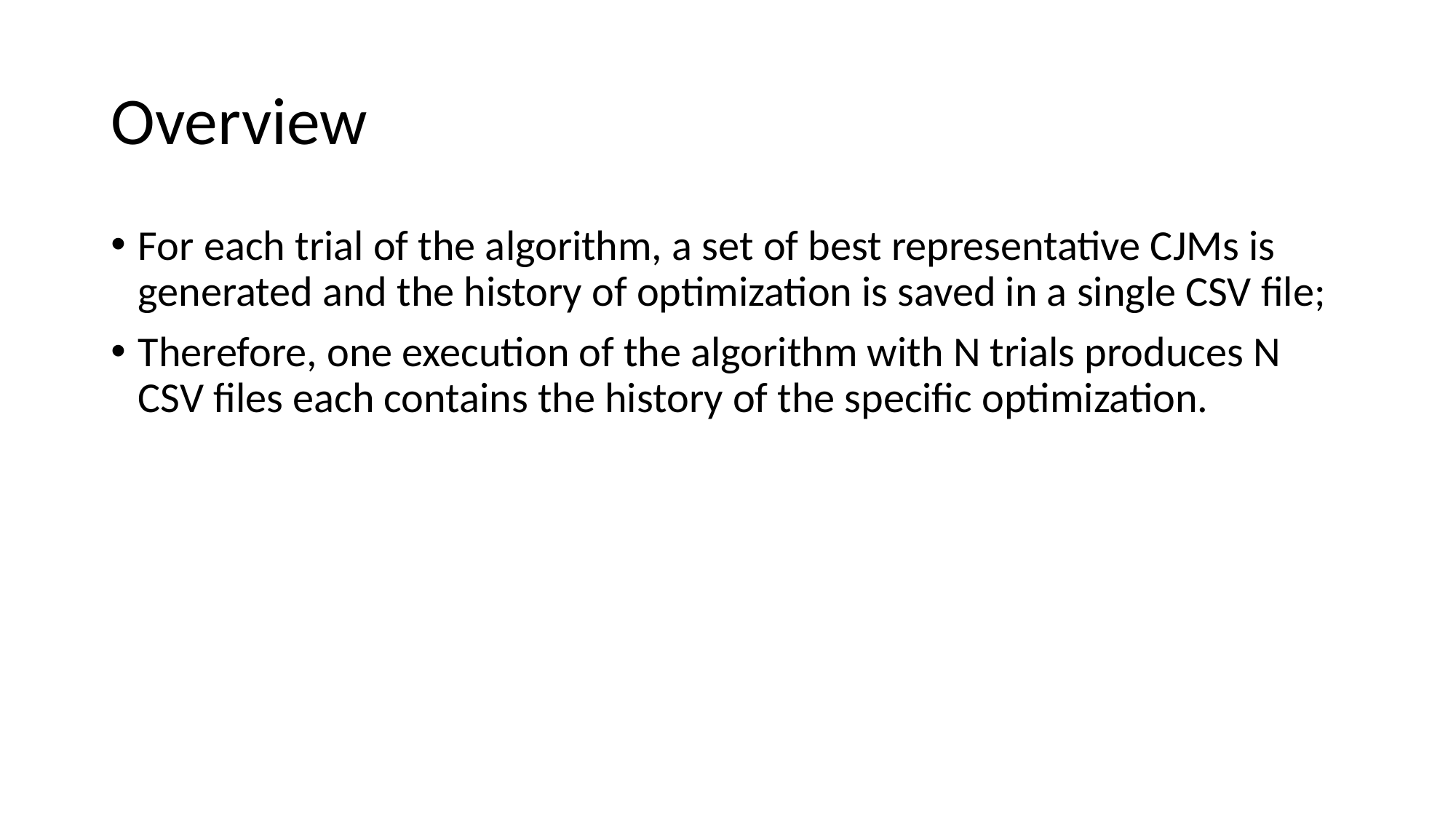

# Overview
For each trial of the algorithm, a set of best representative CJMs is generated and the history of optimization is saved in a single CSV file;
Therefore, one execution of the algorithm with N trials produces N CSV files each contains the history of the specific optimization.